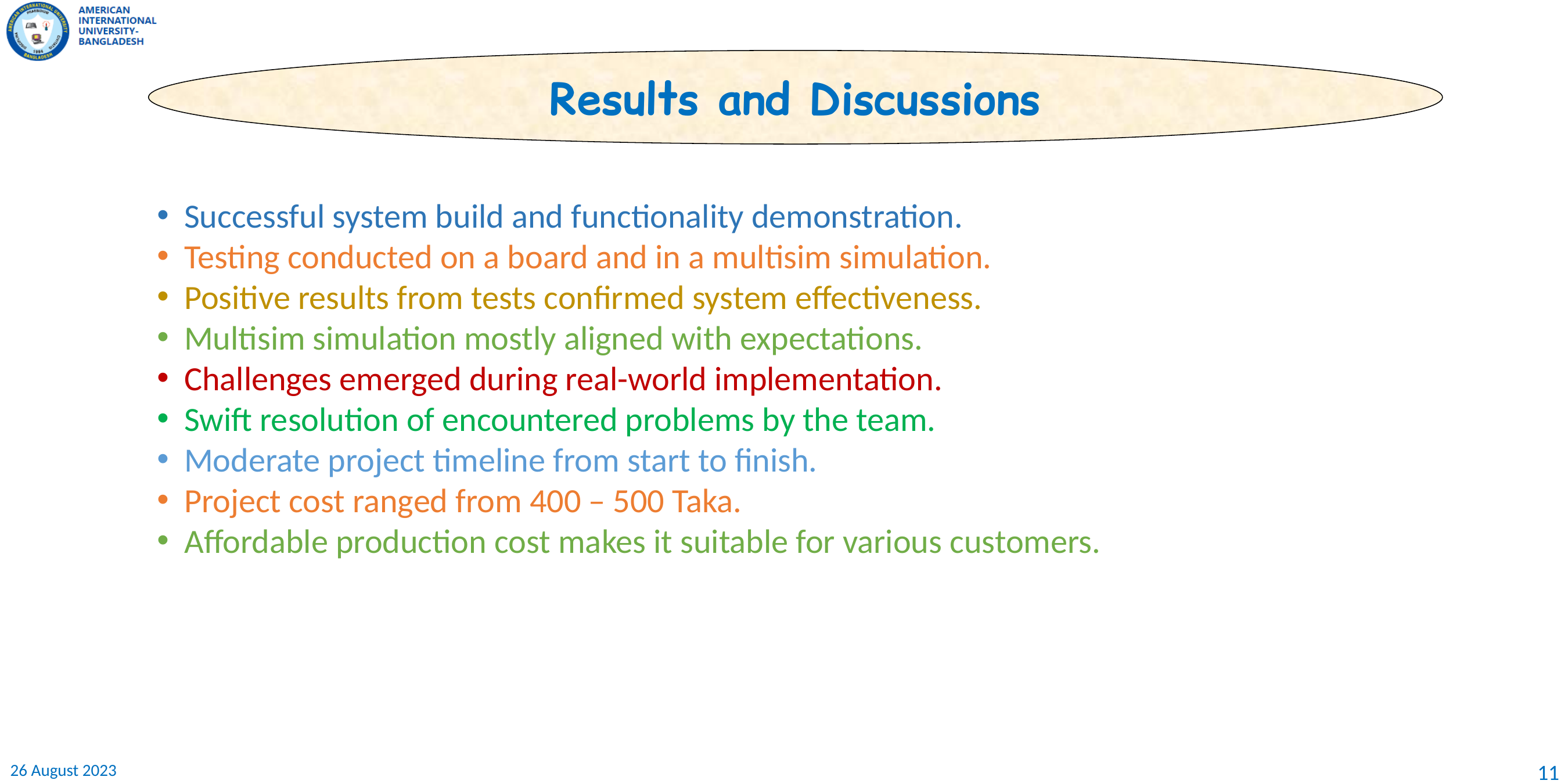

Results and Discussions
Successful system build and functionality demonstration.
Testing conducted on a board and in a multisim simulation.
Positive results from tests confirmed system effectiveness.
Multisim simulation mostly aligned with expectations.
Challenges emerged during real-world implementation.
Swift resolution of encountered problems by the team.
Moderate project timeline from start to finish.
Project cost ranged from 400 – 500 Taka.
Affordable production cost makes it suitable for various customers.
11